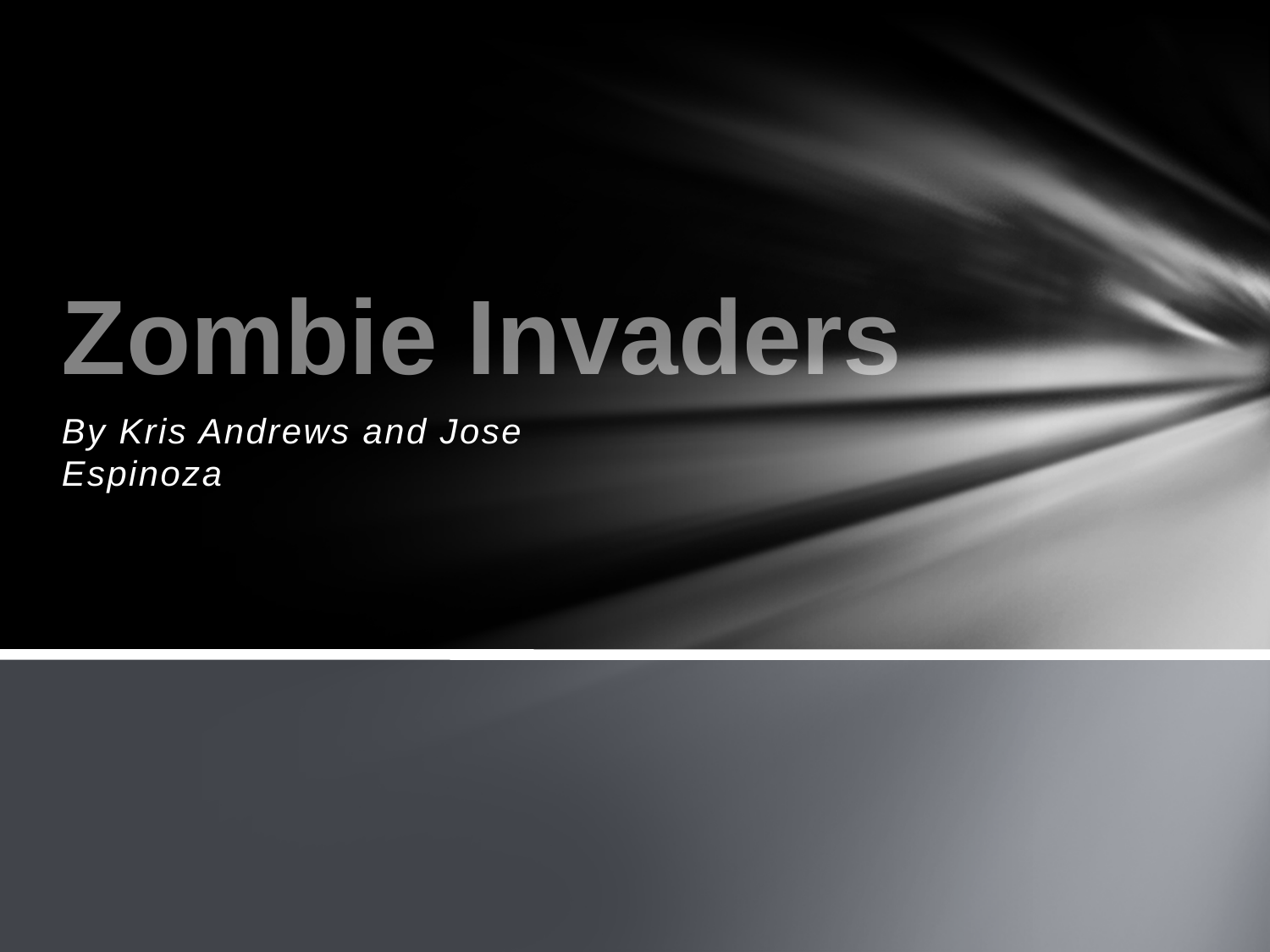

# Zombie Invaders
By Kris Andrews and Jose Espinoza